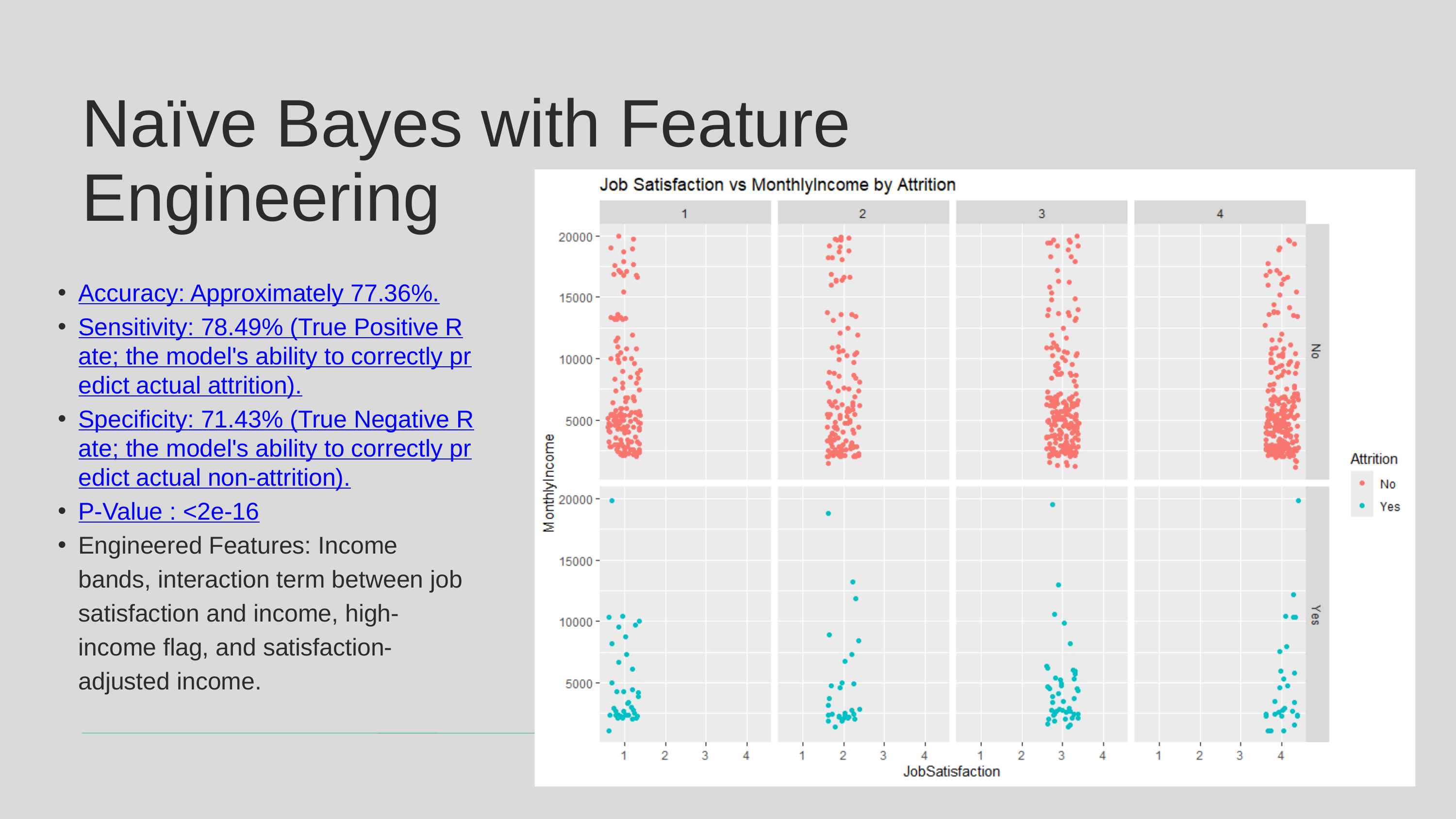

Naïve Bayes with Feature Engineering

Accuracy: Approximately 77.36%.
Sensitivity: 78.49% (True Positive Rate; the model's ability to correctly predict actual attrition).
Specificity: 71.43% (True Negative Rate; the model's ability to correctly predict actual non-attrition).
P-Value : <2e-16
Engineered Features: Income bands, interaction term between job satisfaction and income, high-income flag, and satisfaction-adjusted income.